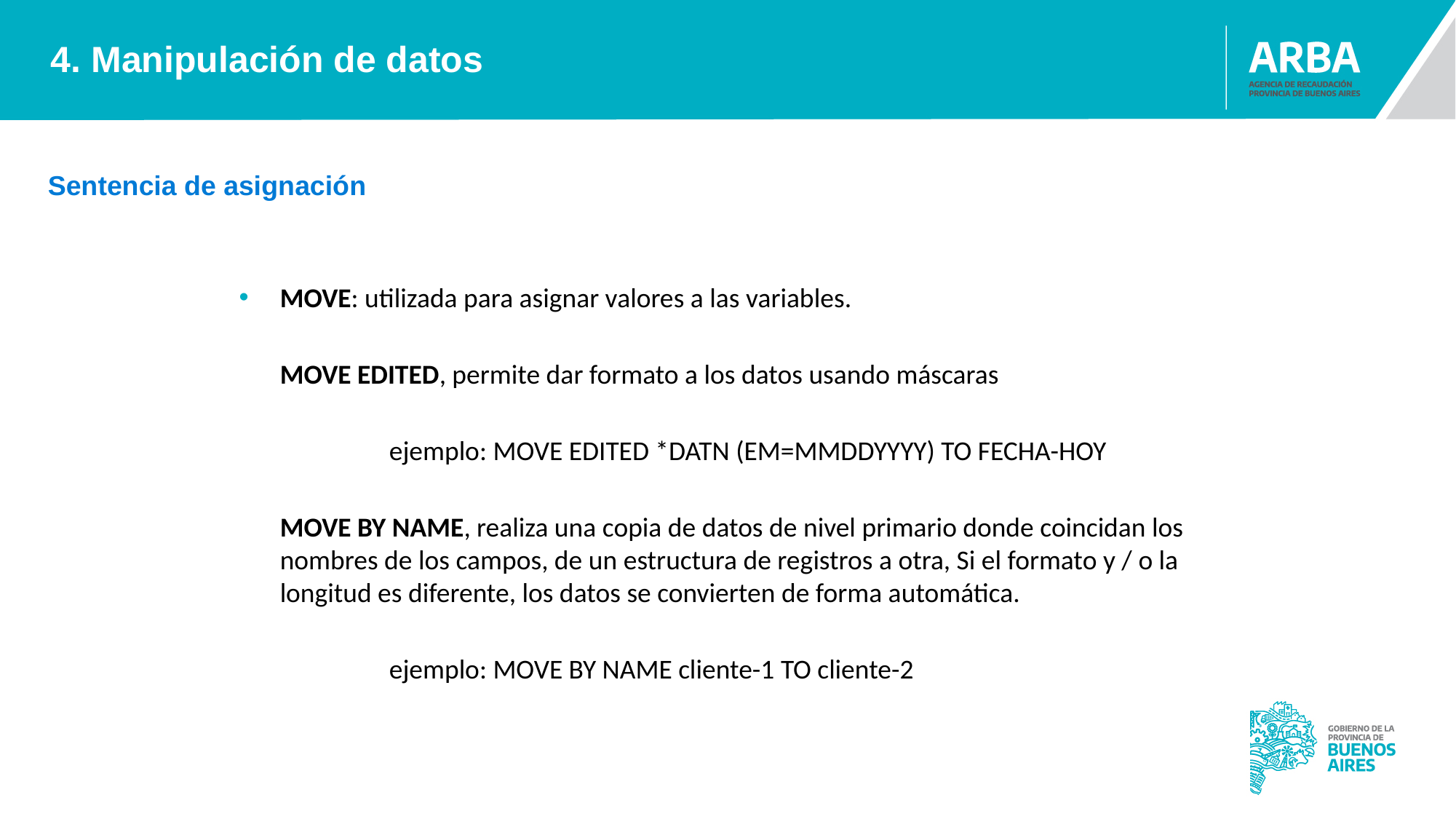

4. Manipulación de datos
Sentencia de asignación
MOVE: utilizada para asignar valores a las variables.

	MOVE EDITED, permite dar formato a los datos usando máscaras

		ejemplo: MOVE EDITED *DATN (EM=MMDDYYYY) TO FECHA-HOY

	MOVE BY NAME, realiza una copia de datos de nivel primario donde coincidan los nombres de los campos, de un estructura de registros a otra, Si el formato y / o la longitud es diferente, los datos se convierten de forma automática.

		ejemplo: MOVE BY NAME cliente-1 TO cliente-2